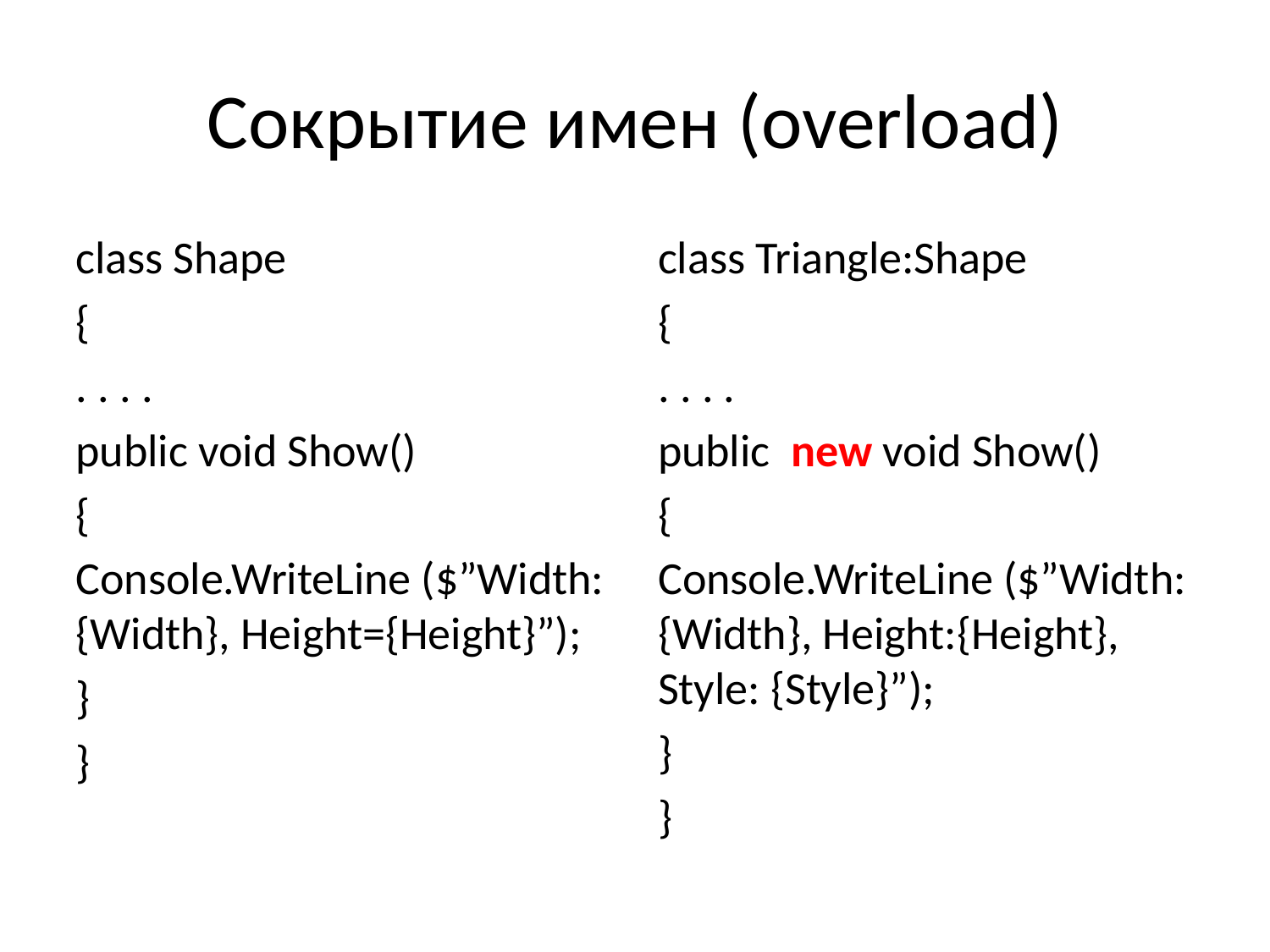

Сокрытие имен (overload)
class Shape
{
. . . .
public void Show()
{
Console.WriteLine ($”Width: {Width}, Height={Height}”);
}
}
class Triangle:Shape
{
. . . .
public  new void Show()
{
Console.WriteLine ($”Width: {Width}, Height:{Height}, Style: {Style}”);
}
}